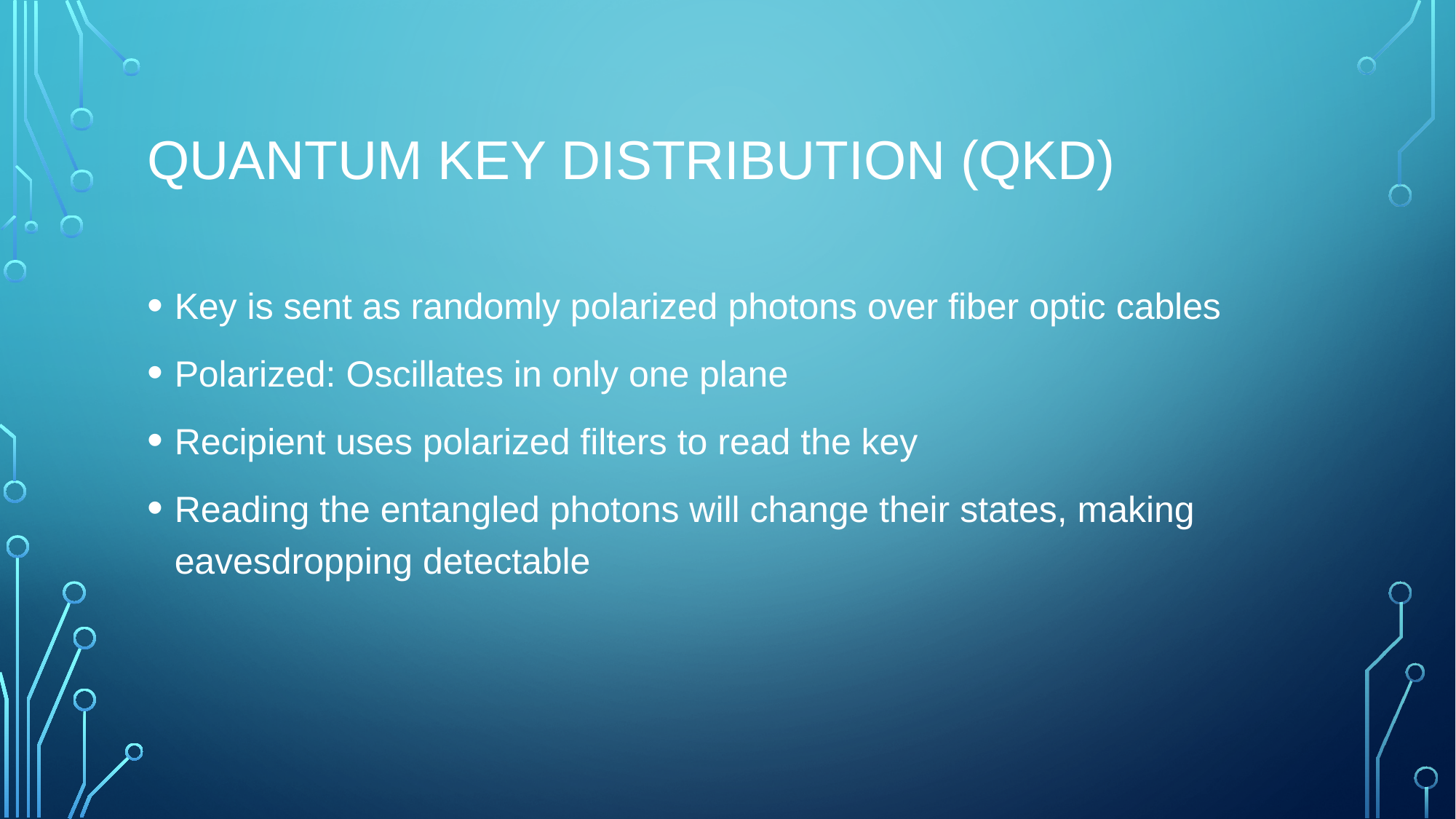

# Quantum Key Distribution (QKD)
Key is sent as randomly polarized photons over fiber optic cables
Polarized: Oscillates in only one plane
Recipient uses polarized filters to read the key
Reading the entangled photons will change their states, making eavesdropping detectable